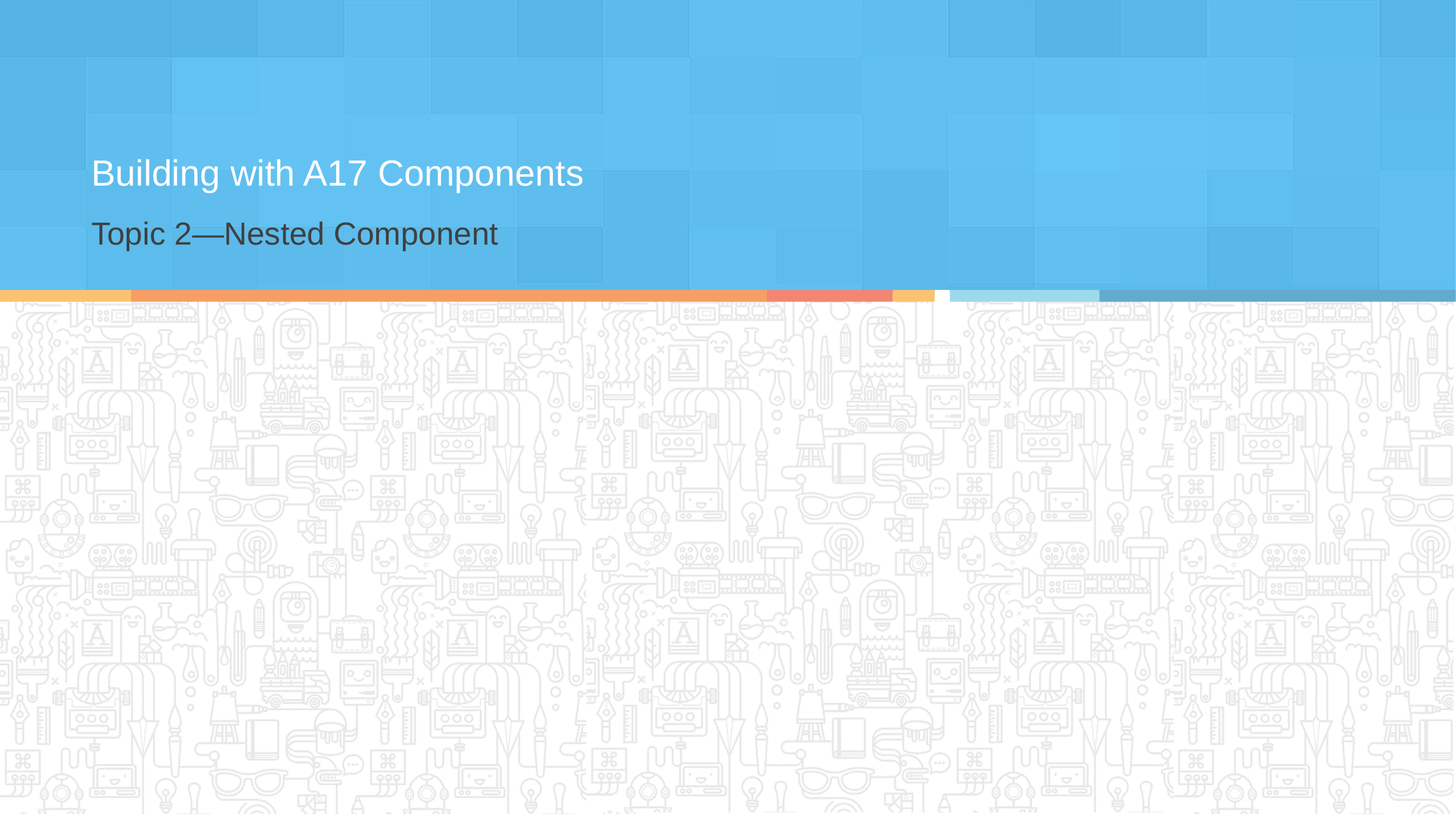

Building with A17 Components
Topic 2—Nested Component